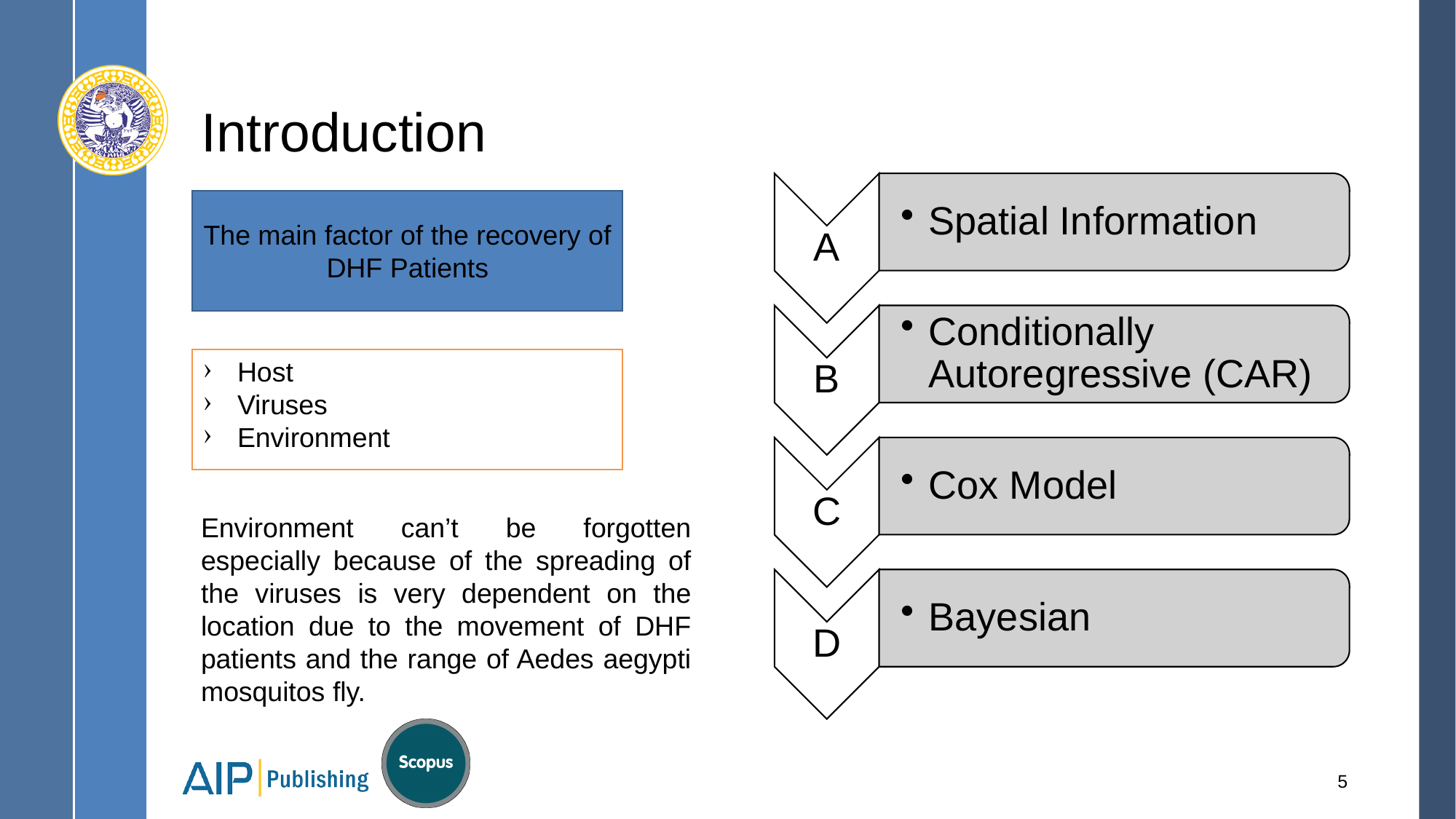

# Introduction
A
Spatial Information
B
Conditionally Autoregressive (CAR)
C
Cox Model
D
Bayesian
The main factor of the recovery of DHF Patients
Host
Viruses
Environment
Environment can’t be forgotten especially because of the spreading of the viruses is very dependent on the location due to the movement of DHF patients and the range of Aedes aegypti mosquitos fly.
5